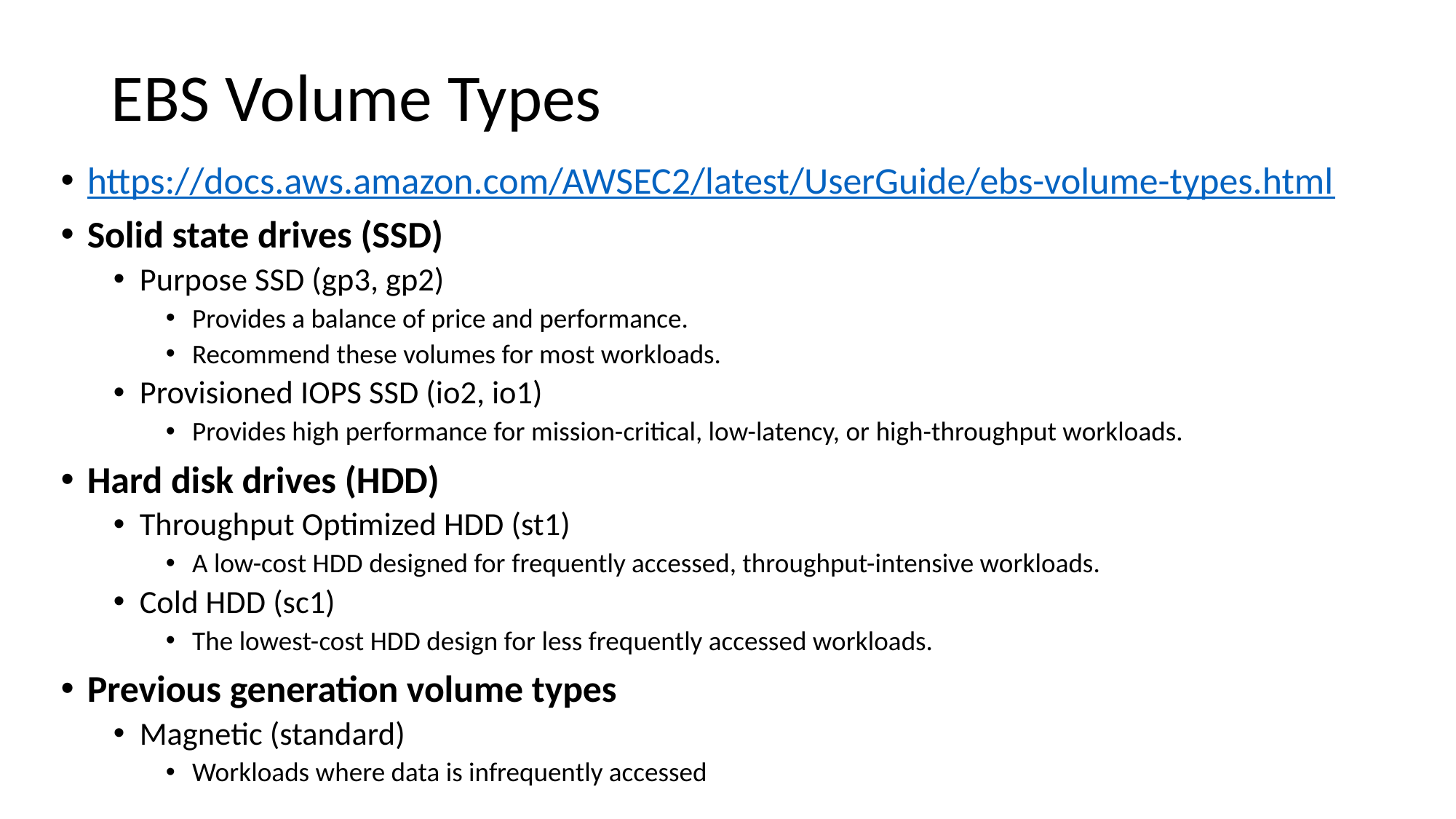

# EBS Volume Types
https://docs.aws.amazon.com/AWSEC2/latest/UserGuide/ebs-volume-types.html
Solid state drives (SSD)
Purpose SSD (gp3, gp2)
Provides a balance of price and performance.
Recommend these volumes for most workloads.
Provisioned IOPS SSD (io2, io1)
Provides high performance for mission-critical, low-latency, or high-throughput workloads.
Hard disk drives (HDD)
Throughput Optimized HDD (st1)
A low-cost HDD designed for frequently accessed, throughput-intensive workloads.
Cold HDD (sc1)
The lowest-cost HDD design for less frequently accessed workloads.
Previous generation volume types
Magnetic (standard)
Workloads where data is infrequently accessed